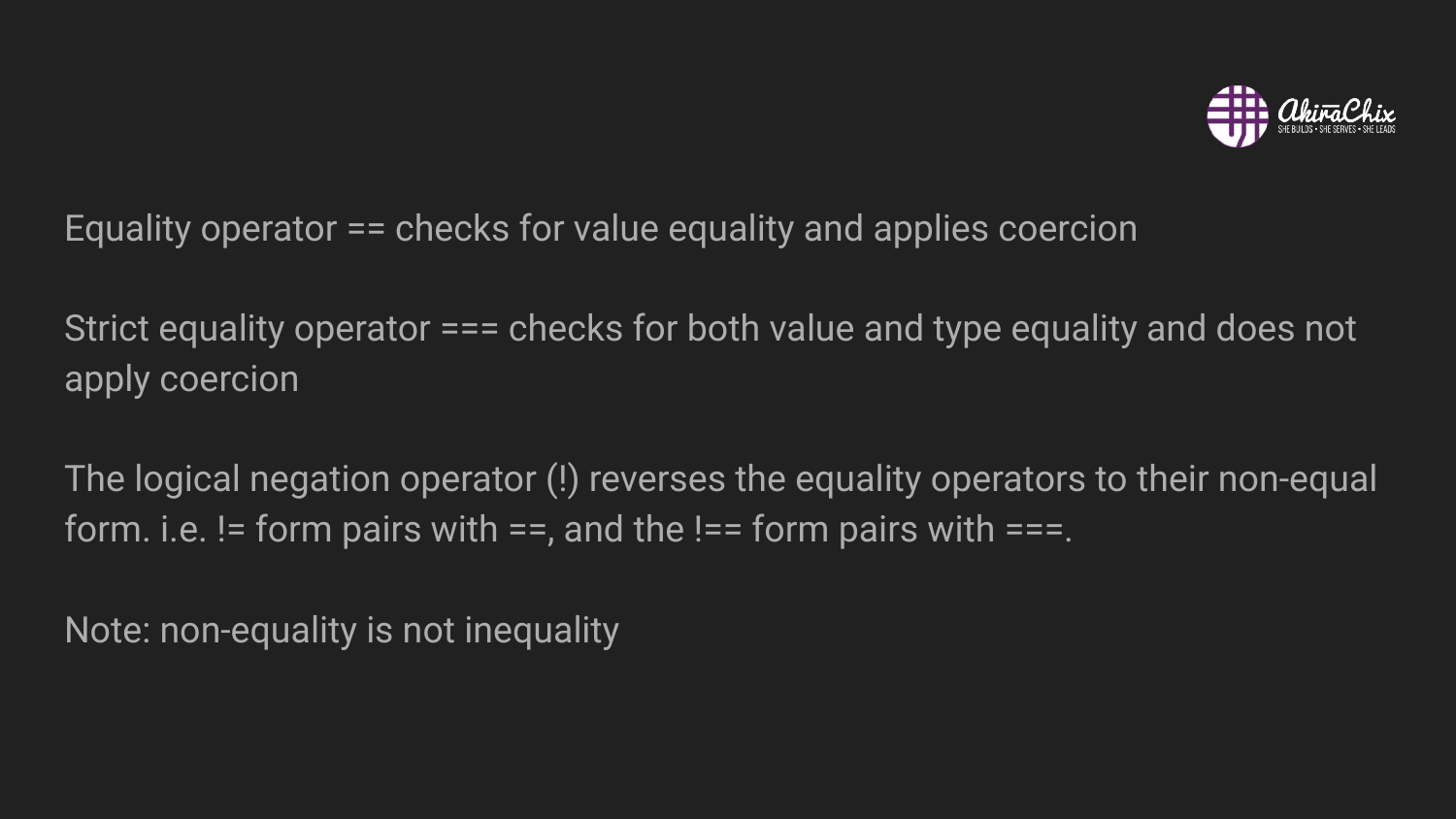

#
Equality operator == checks for value equality and applies coercion

Strict equality operator === checks for both value and type equality and does not apply coercion

The logical negation operator (!) reverses the equality operators to their non-equal form. i.e. != form pairs with ==, and the !== form pairs with ===.

Note: non-equality is not inequality